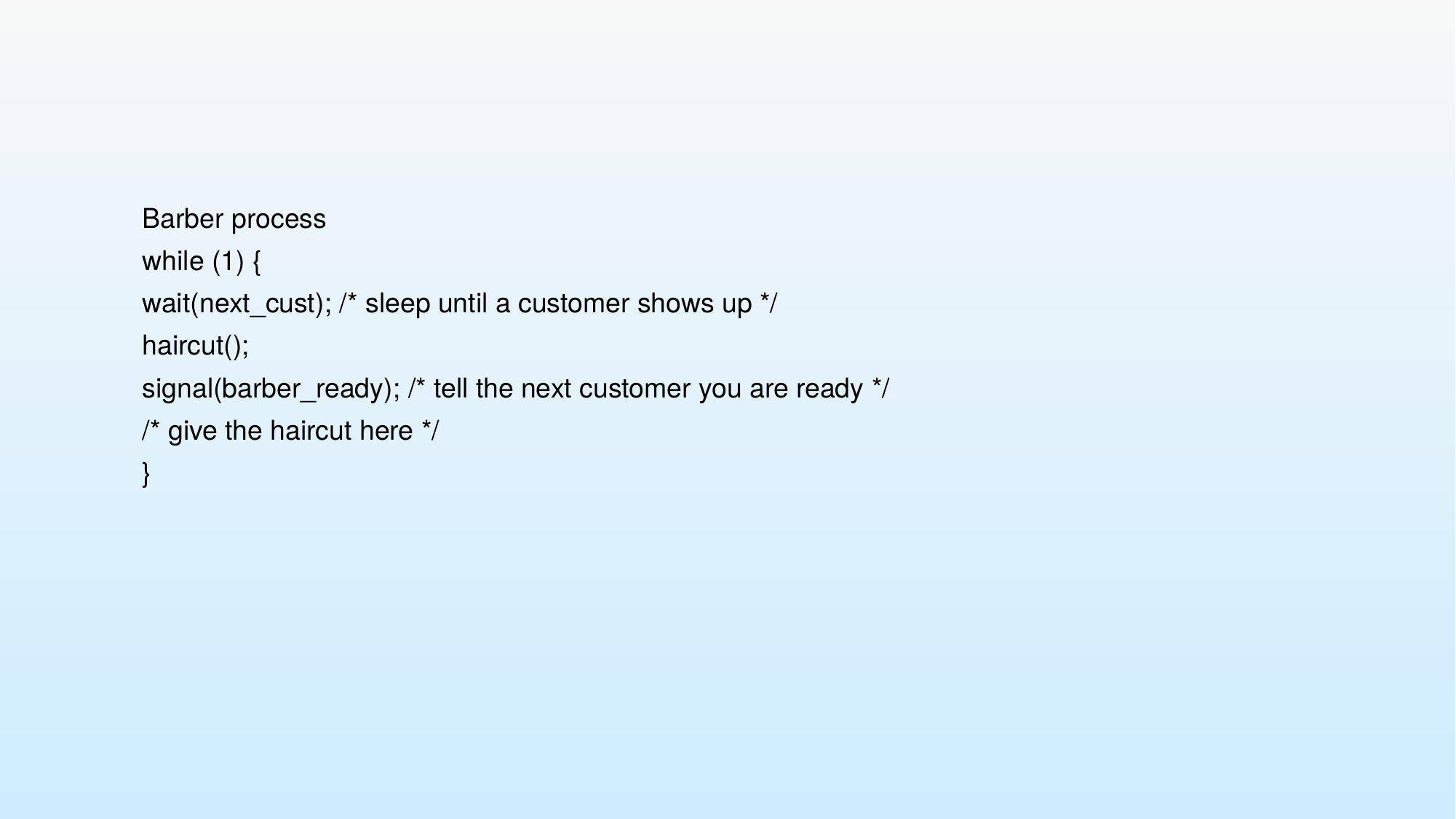

#

Barber process
while (1) {
wait(next_cust); /* sleep until a customer shows up */
haircut();
signal(barber_ready); /* tell the next customer you are ready */
/* give the haircut here */
}